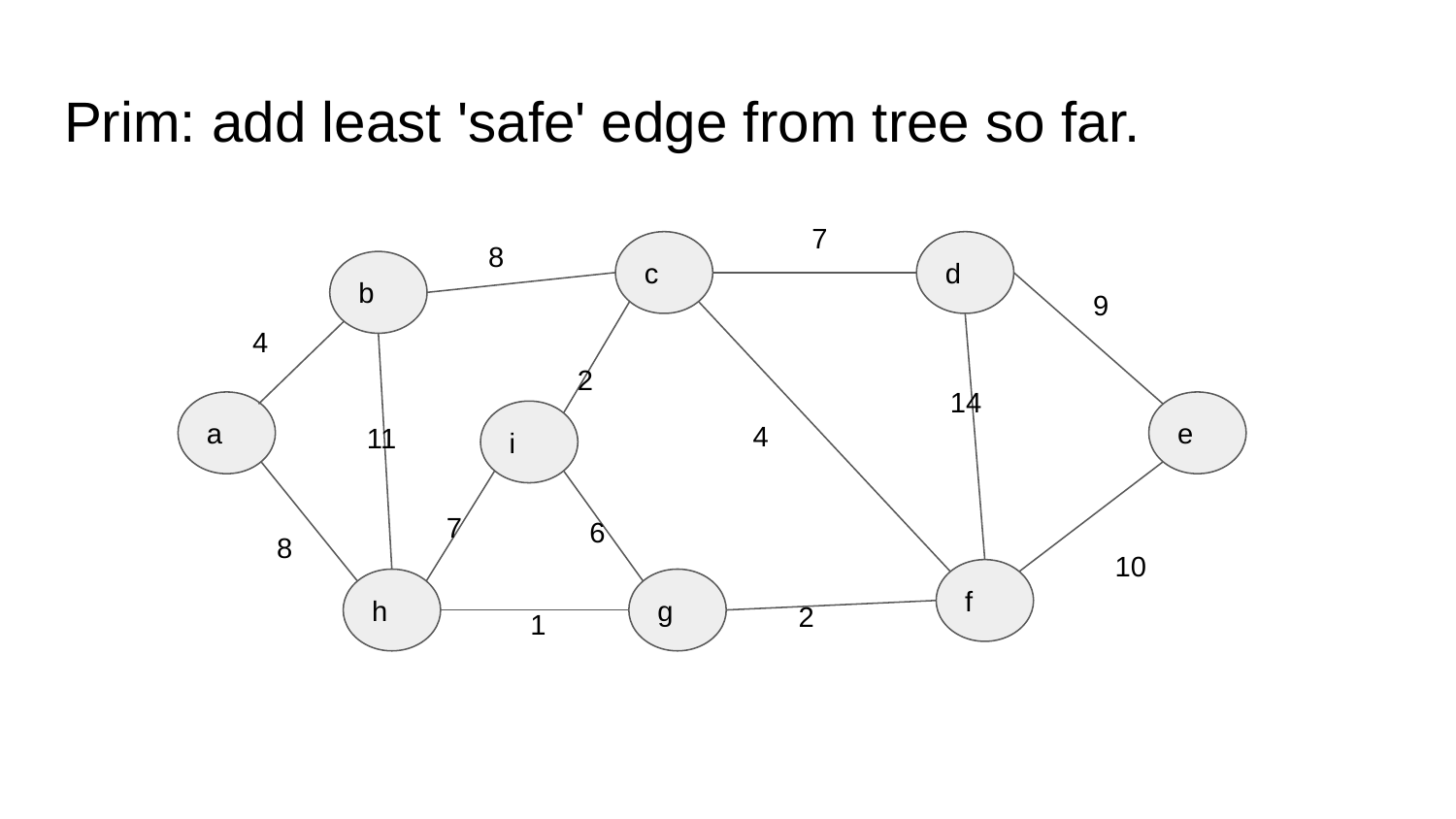

# Prim: add least 'safe' edge from tree so far.
7
8
c
d
b
9
4
2
14
a
e
i
4
11
7
6
8
10
f
h
g
2
1